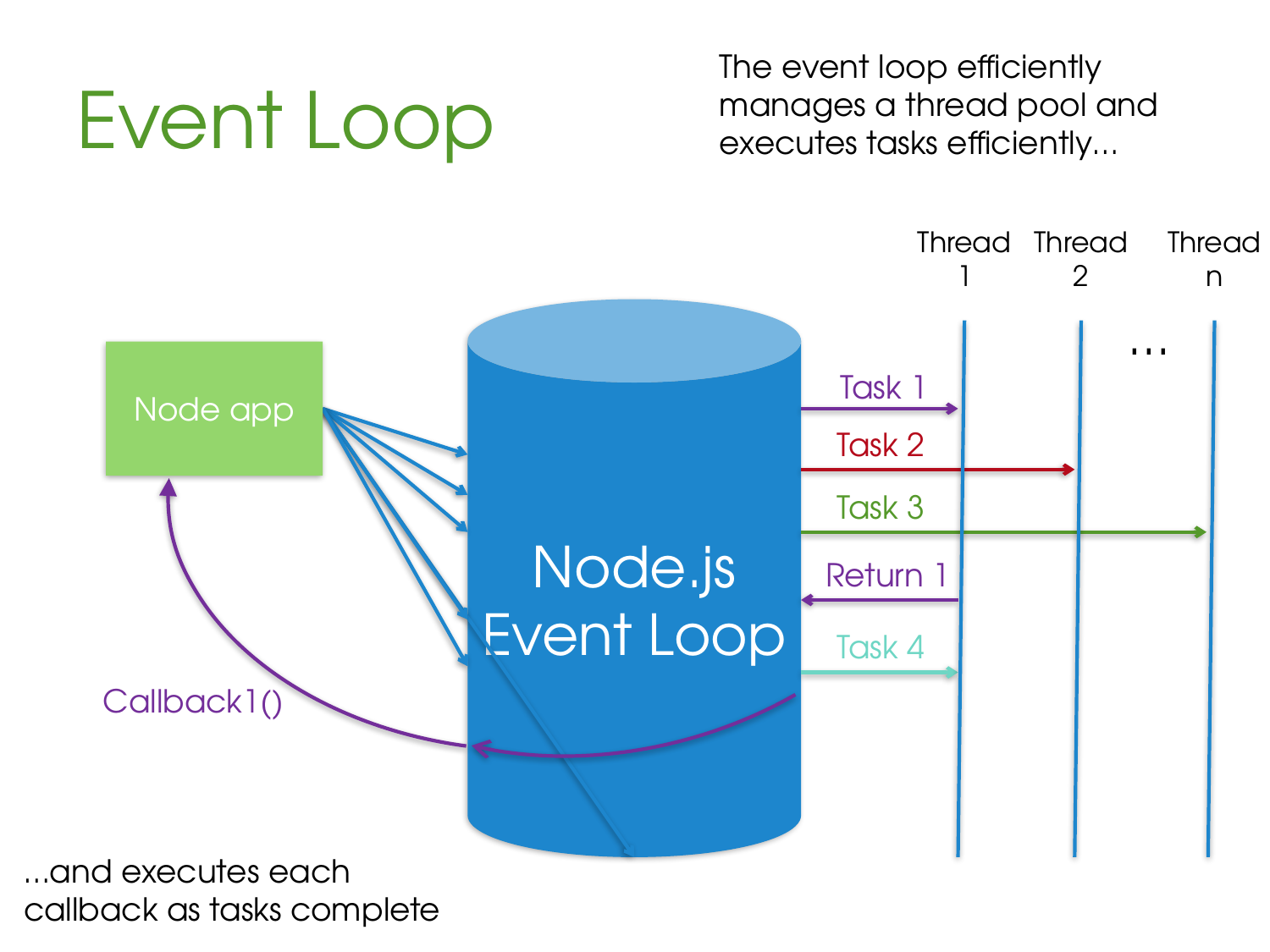

# Event Loop
The event loop efficiently manages a thread pool and executes tasks efficiently…
Thread 1
Thread 2
Thread n

Node.js Event Loop
…
Node app
Task 1
Task 2
Task 3
Return 1
Task 4
Callback1()
…and executes each callback as tasks complete